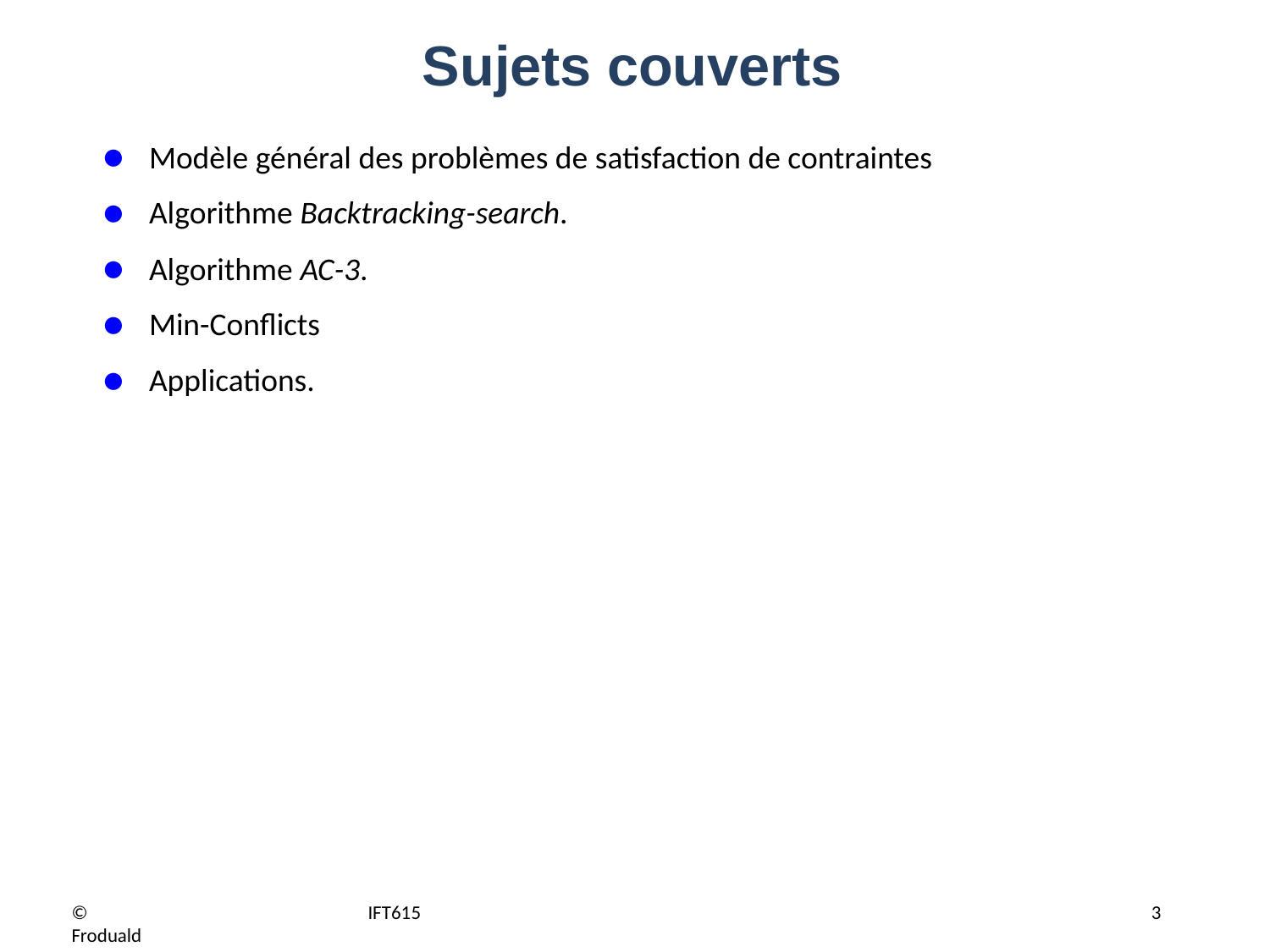

# Sujets couverts
Modèle général des problèmes de satisfaction de contraintes
Algorithme Backtracking-search.
Algorithme AC-3.
Min-Conflicts
Applications.
3
© Froduald Kabanza
IFT615